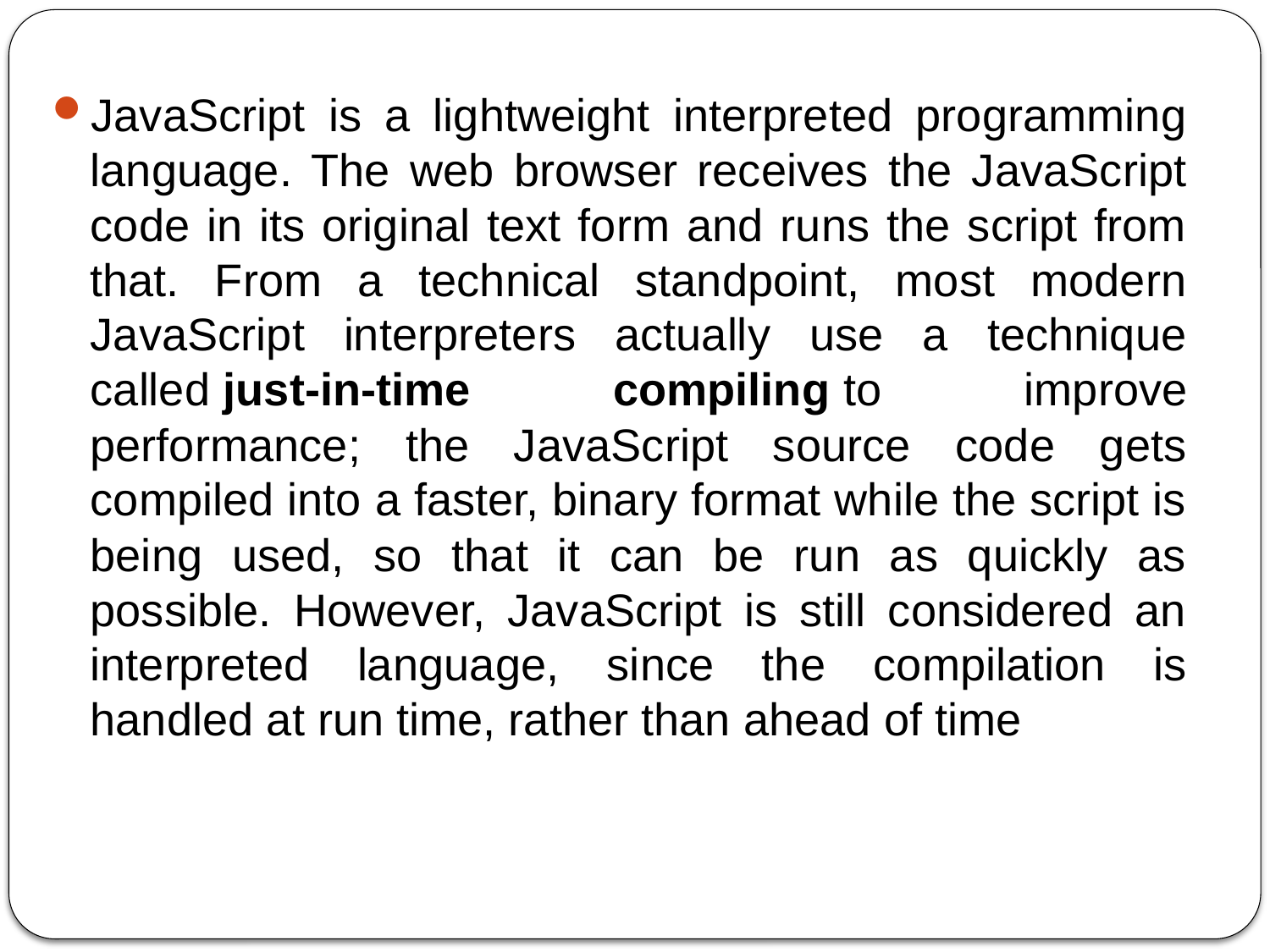

JavaScript is a lightweight interpreted programming language. The web browser receives the JavaScript code in its original text form and runs the script from that. From a technical standpoint, most modern JavaScript interpreters actually use a technique called just-in-time compiling to improve performance; the JavaScript source code gets compiled into a faster, binary format while the script is being used, so that it can be run as quickly as possible. However, JavaScript is still considered an interpreted language, since the compilation is handled at run time, rather than ahead of time